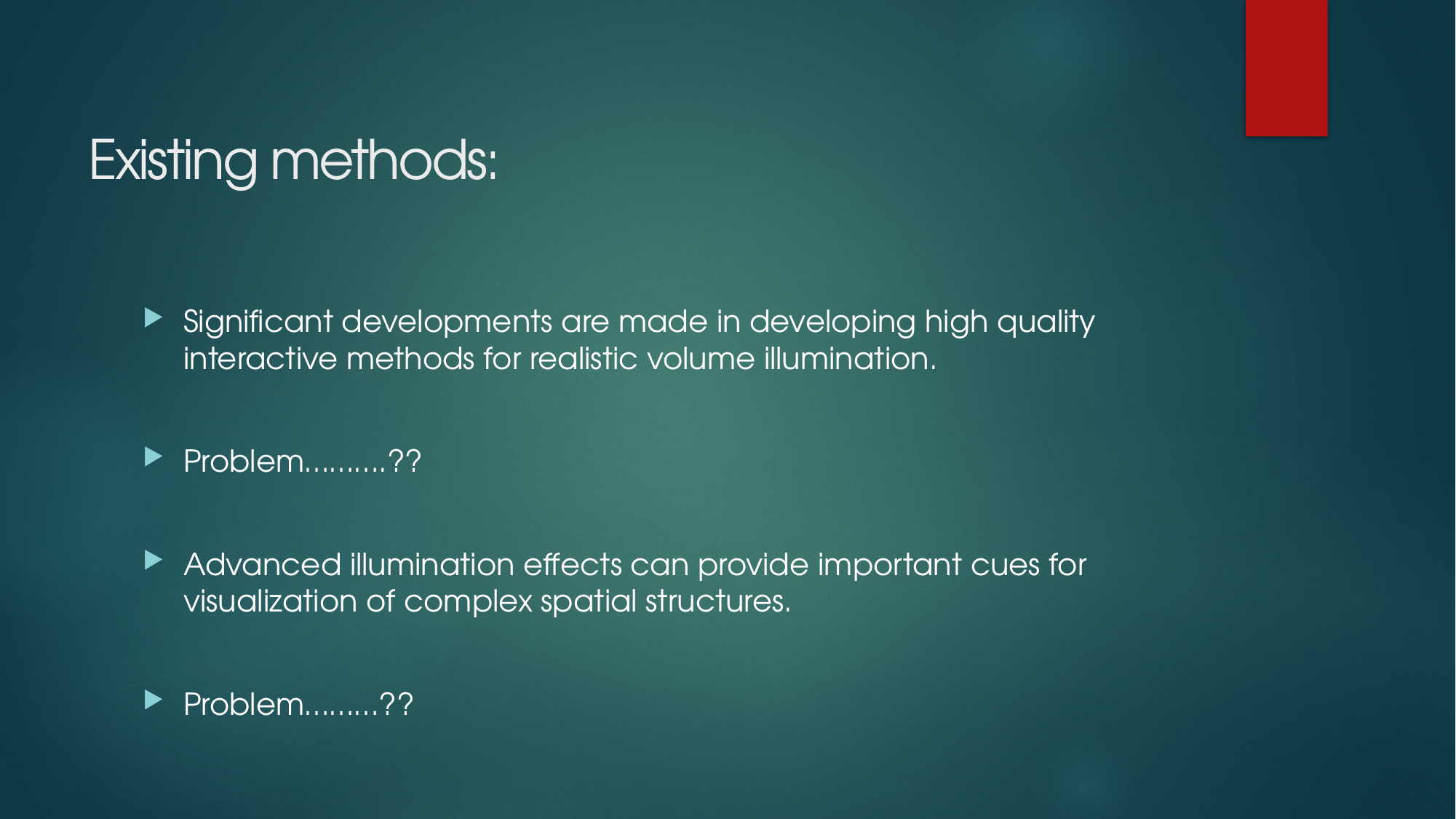

# Existing methods:

Significant developments are made in developing high quality interactive methods for realistic volume illumination.

Problem……….??

Advanced illumination effects can provide important cues for visualization of complex spatial structures.

Problem………??